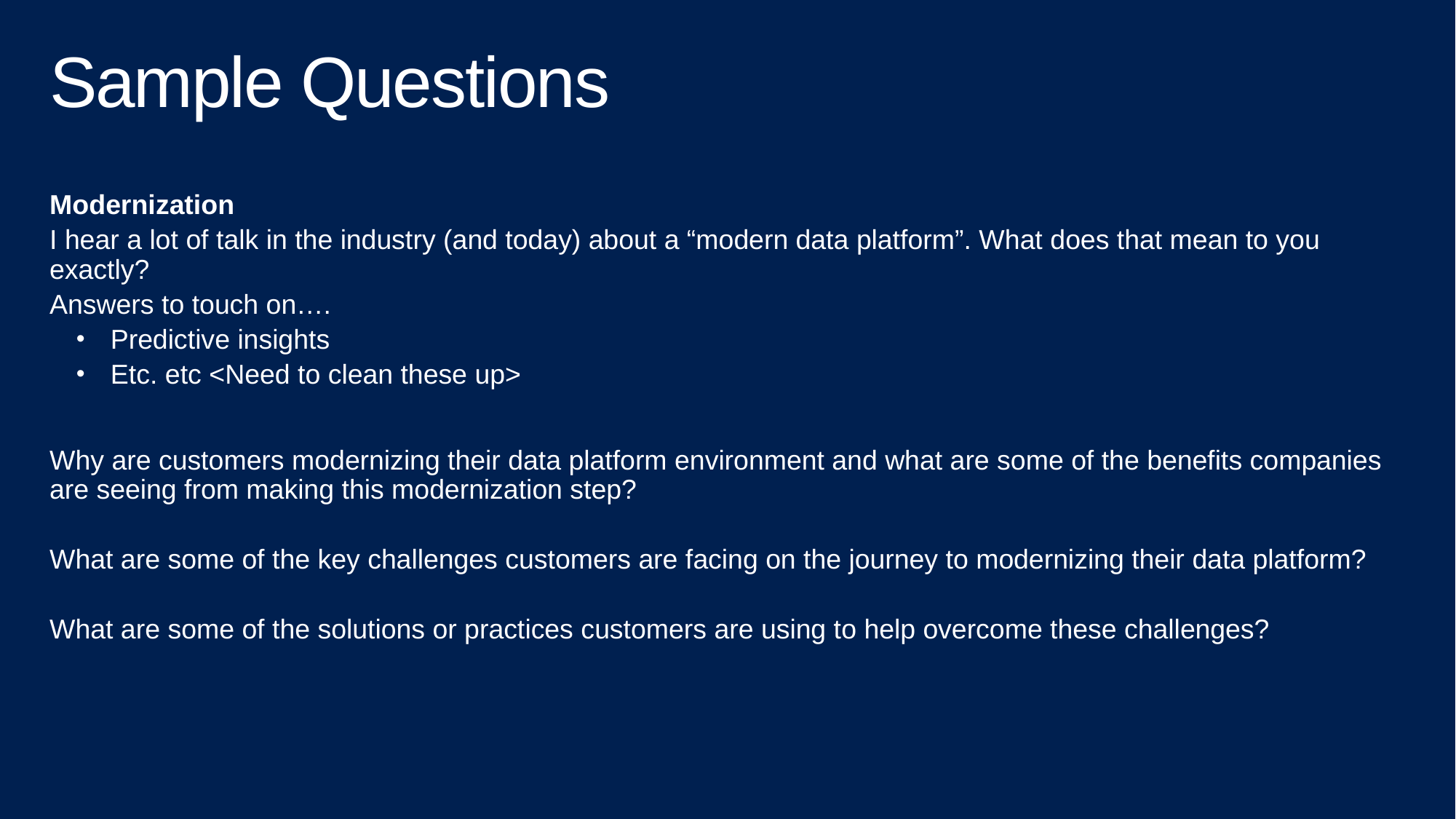

# Sample Questions

Modernization
I hear a lot of talk in the industry (and today) about a “modern data platform”. What does that mean to you exactly?
Answers to touch on….
Predictive insights
Etc. etc <Need to clean these up>

Why are customers modernizing their data platform environment and what are some of the benefits companies are seeing from making this modernization step?

What are some of the key challenges customers are facing on the journey to modernizing their data platform?

What are some of the solutions or practices customers are using to help overcome these challenges?